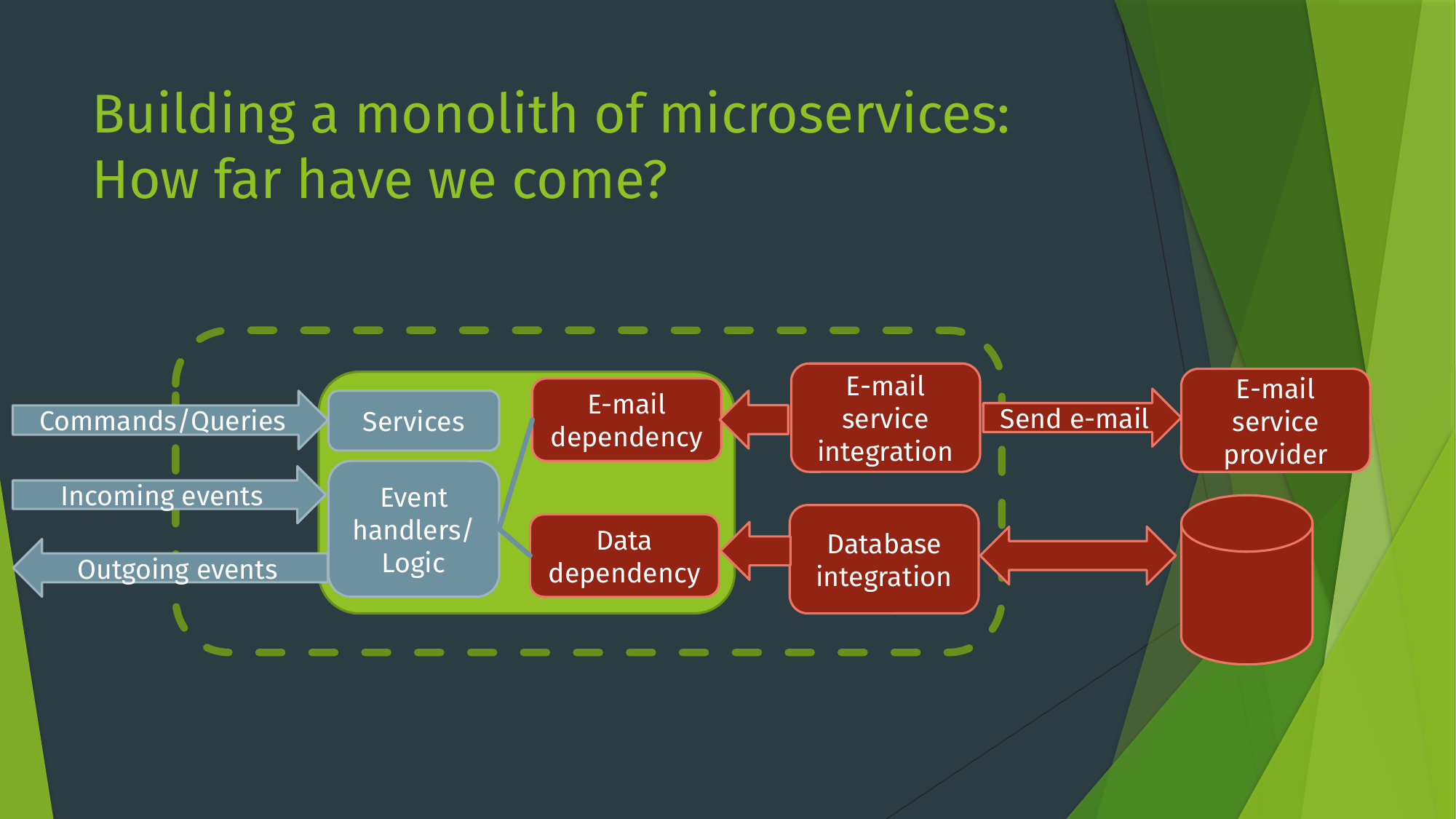

# Building a monolith of microservices: How far have we come?

E-mail service integration
E-mail service provider

E-mail dependency
Send e-mail

Event handlers/Logic
Incoming events

Database integration
Data dependency

Outgoing events
Commands/Queries
Services